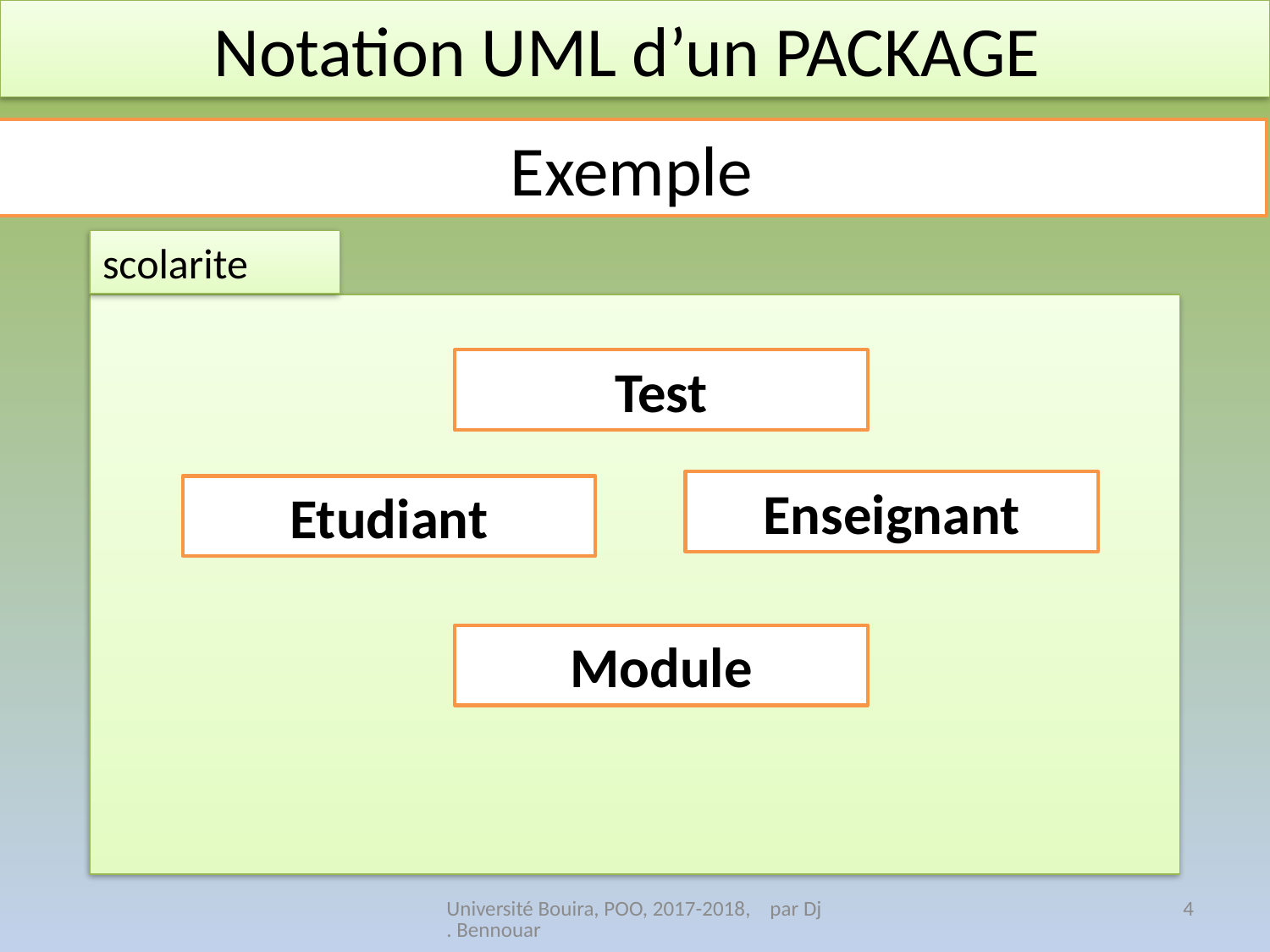

Notation UML d’un PACKAGE
Exemple
scolarite

Test
Enseignant
Etudiant
Module
Université Bouira, POO, 2017-2018,    par Dj. Bennouar
4